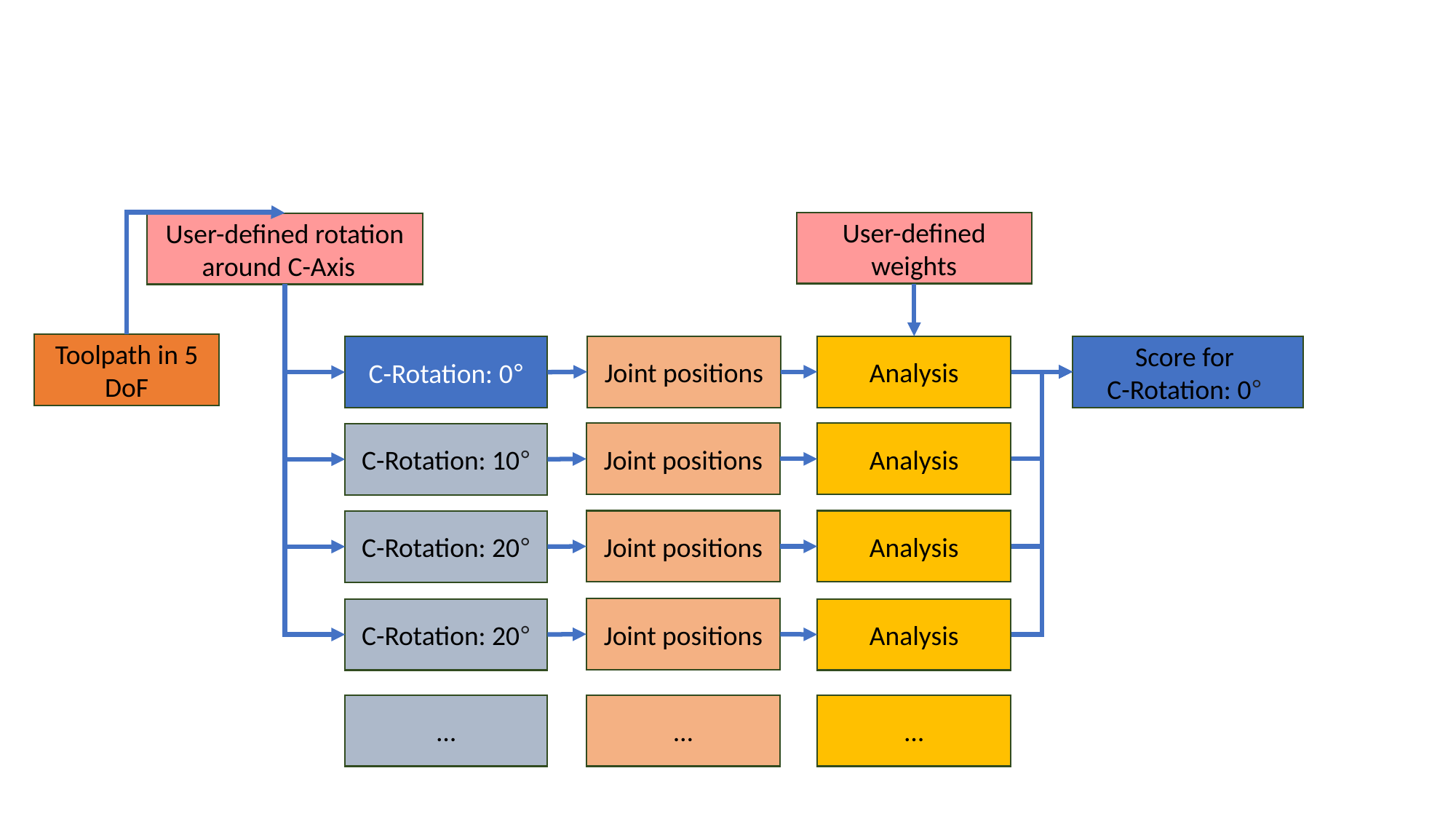

User-defined
weights
User-defined rotation around C-Axis
Toolpath in 5 DoF
Score for
C-Rotation: 0°
Analysis
Joint positions
C-Rotation: 0°
Joint positions
Analysis
C-Rotation: 10°
Joint positions
Analysis
C-Rotation: 20°
Joint positions
C-Rotation: 20°
Analysis
…
…
…